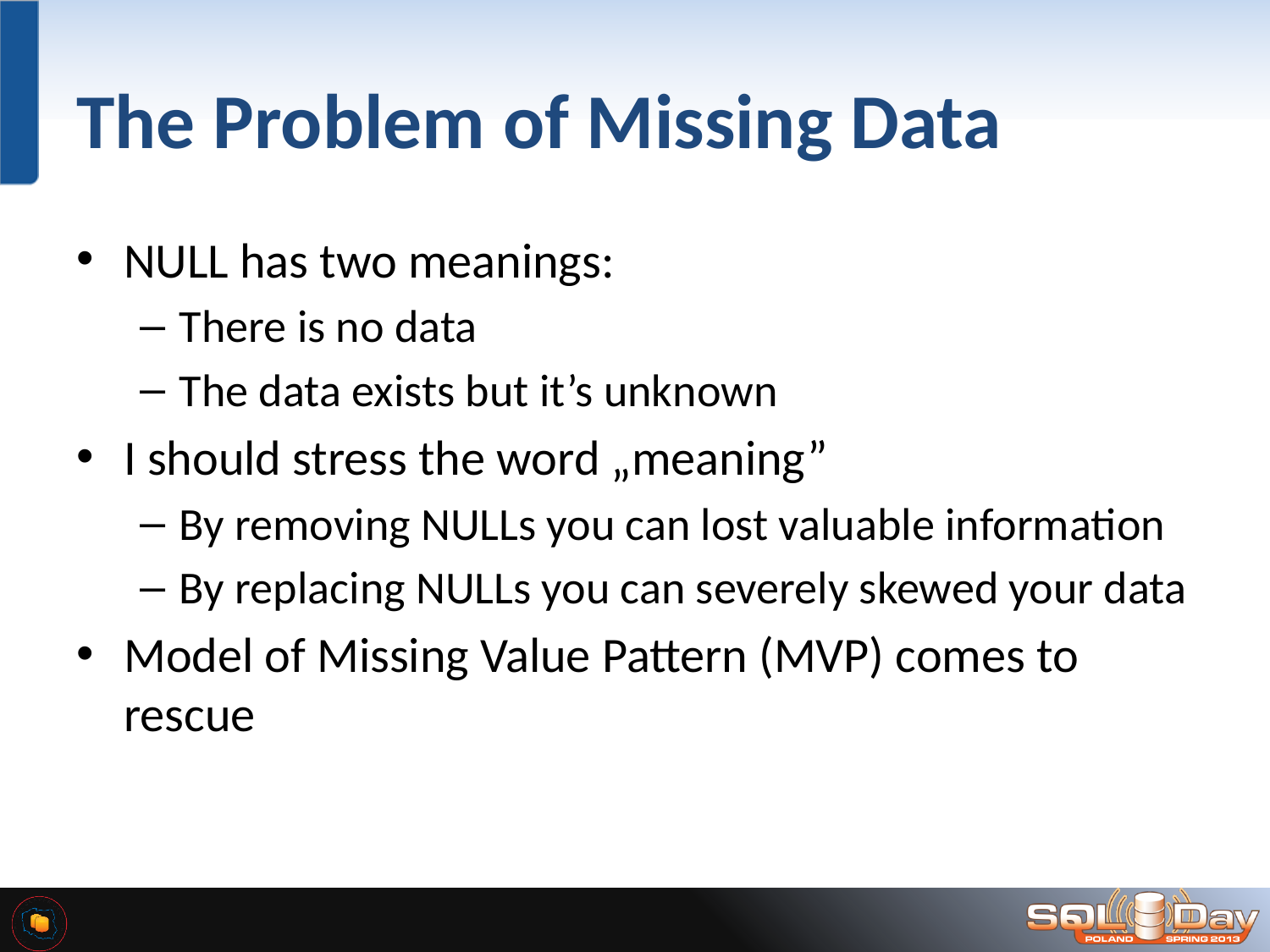

# The Problem of Missing Data
NULL has two meanings:
There is no data
The data exists but it’s unknown
I should stress the word „meaning”
By removing NULLs you can lost valuable information
By replacing NULLs you can severely skewed your data
Model of Missing Value Pattern (MVP) comes to rescue